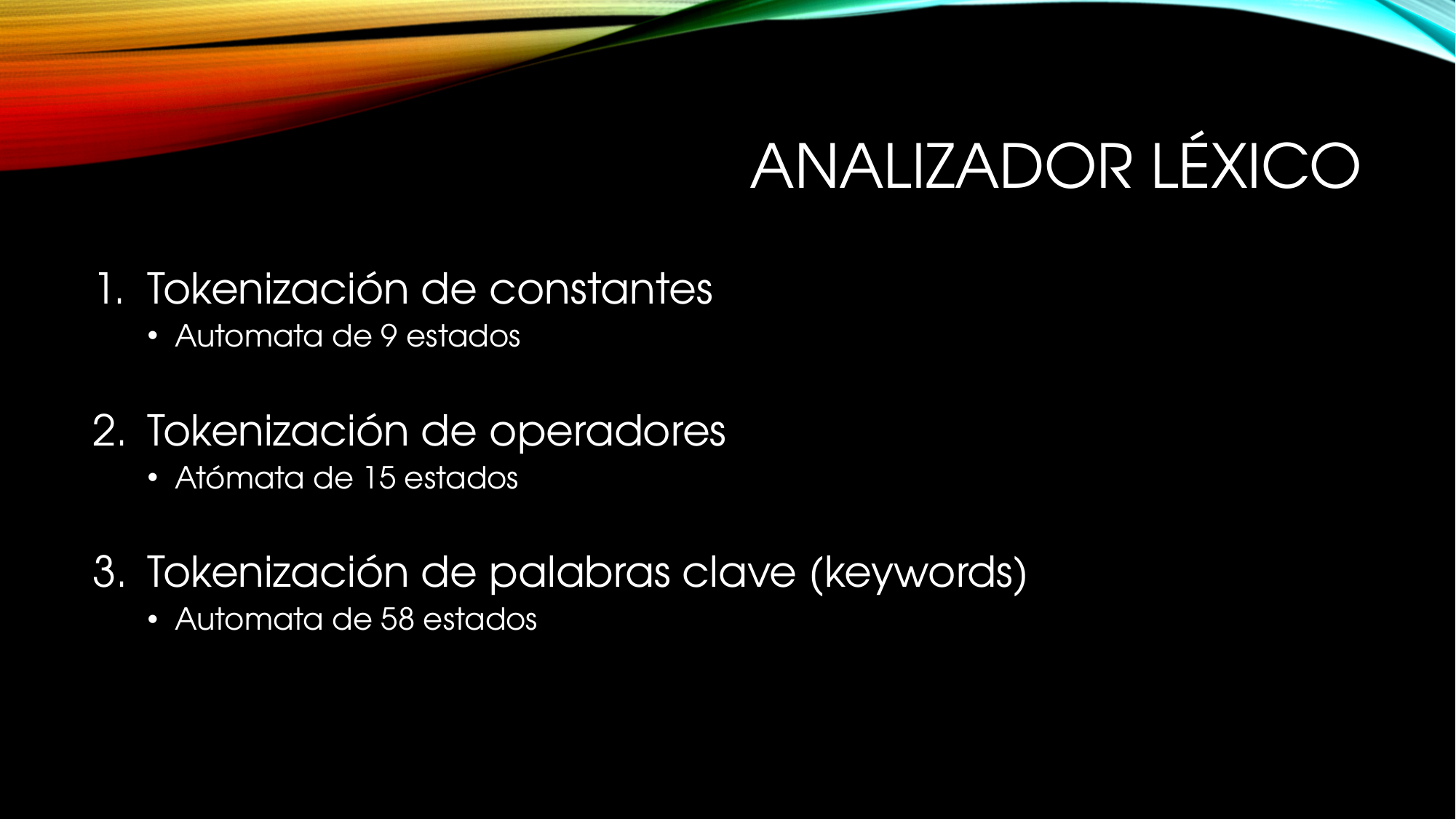

# Analizador léxico
Tokenización de constantes
Automata de 9 estados

Tokenización de operadores
Atómata de 15 estados

Tokenización de palabras clave (keywords)
Automata de 58 estados